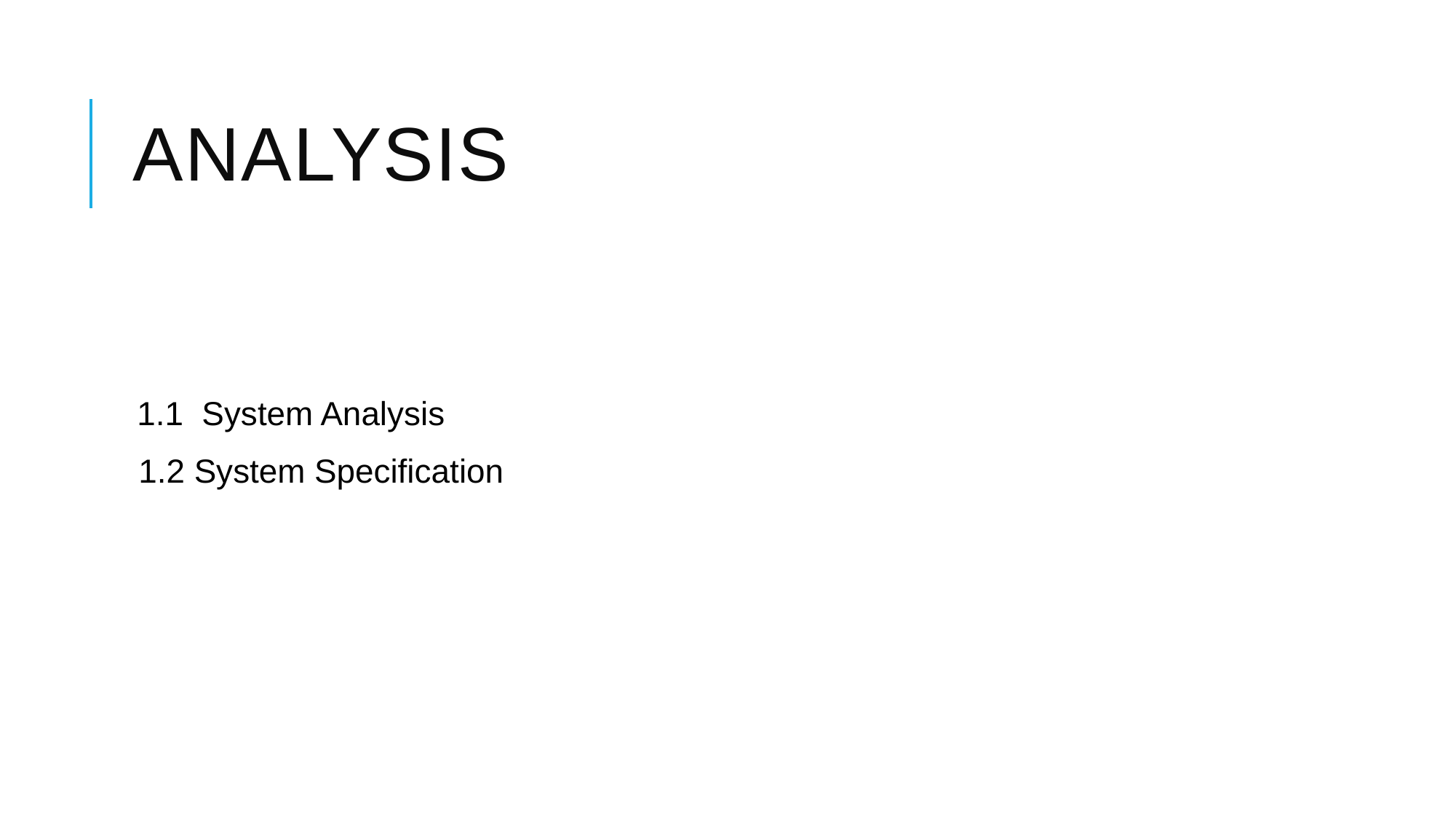

# Analysis

 1.1  System Analysis
1.2 System Specification